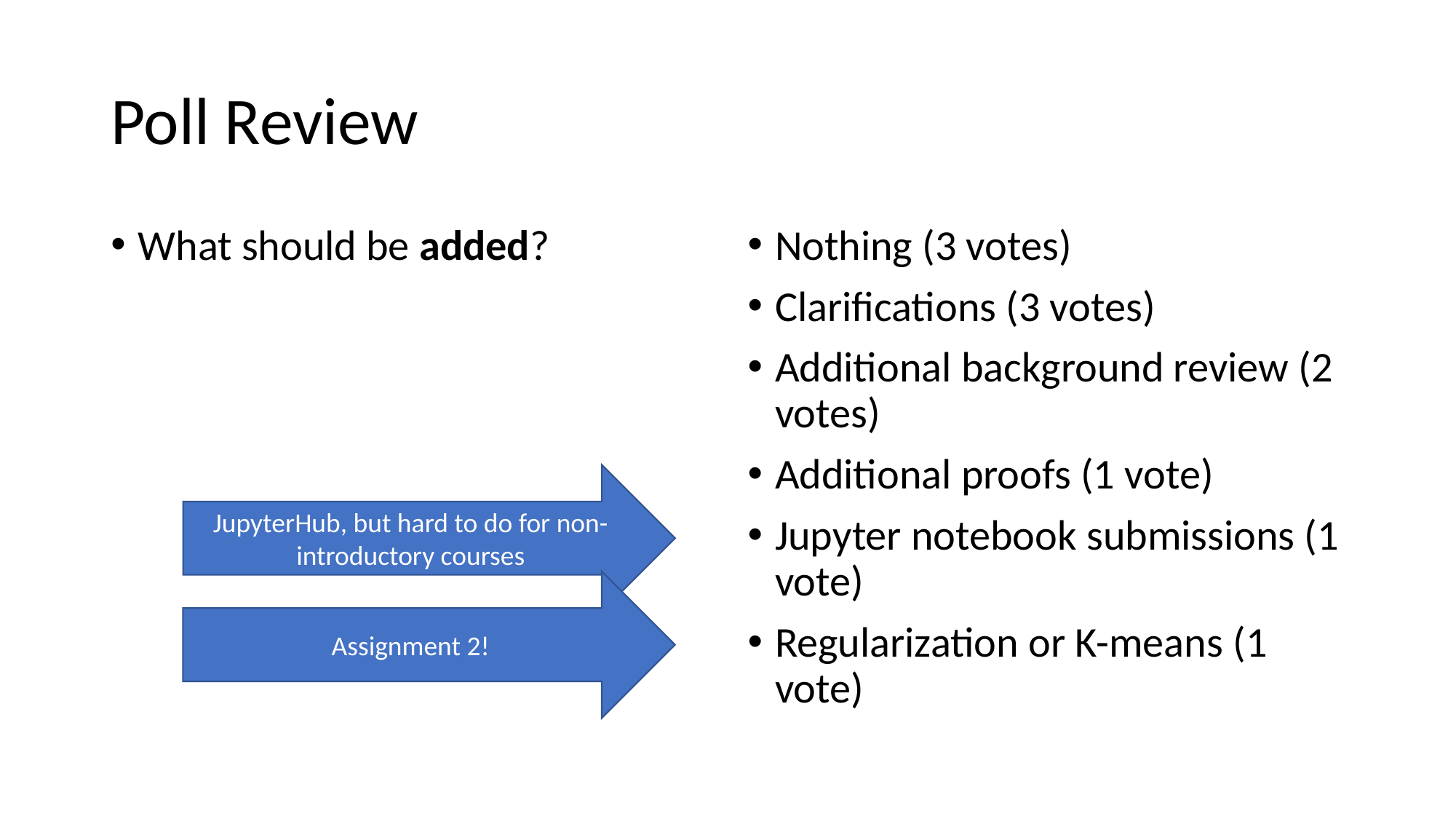

# Poll Review
What should be added?
Nothing (3 votes)
Clarifications (3 votes)
Additional background review (2 votes)
Additional proofs (1 vote)
Jupyter notebook submissions (1 vote)
Regularization or K-means (1 vote)
JupyterHub, but hard to do for non-introductory courses
Assignment 2!